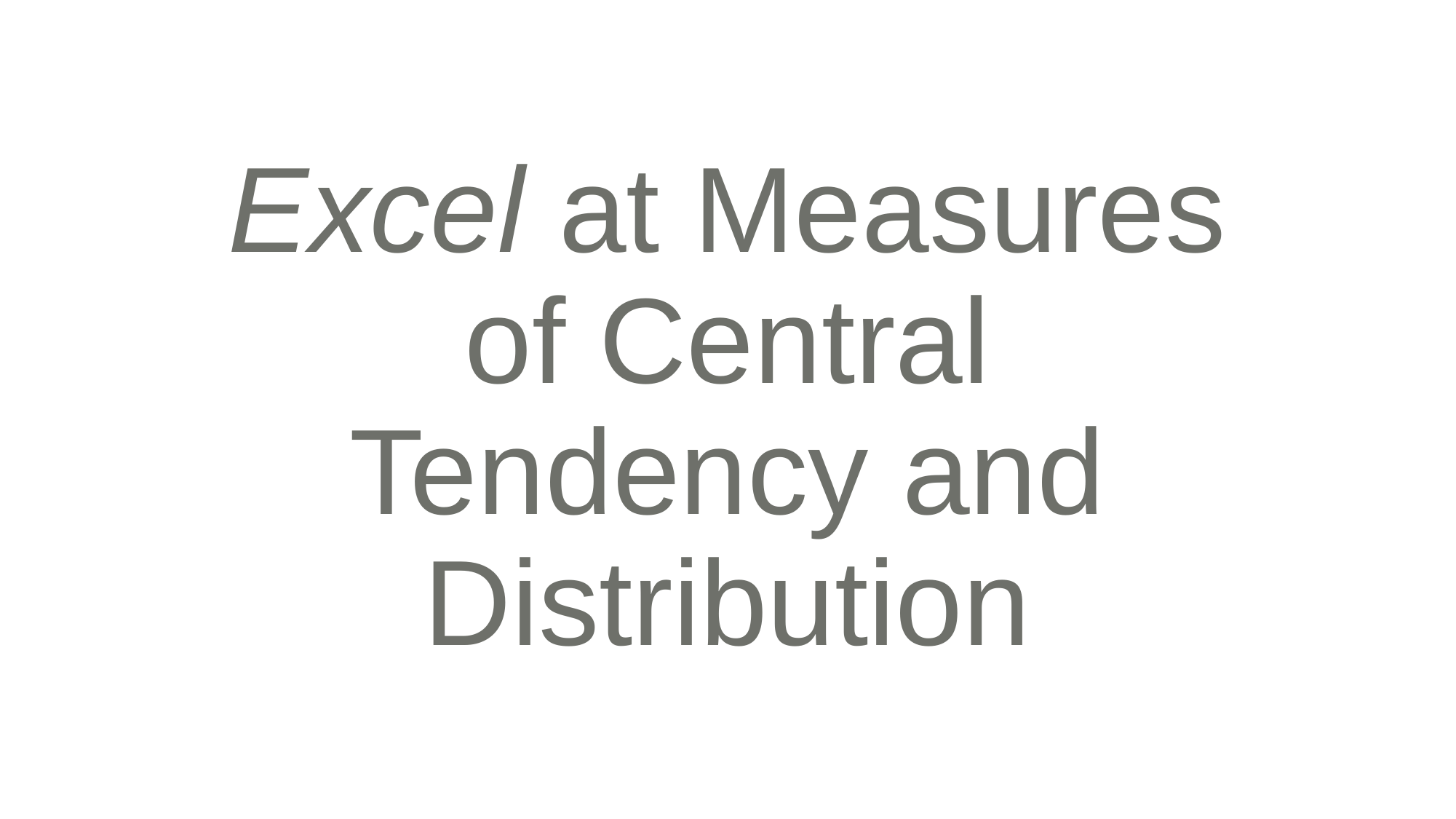

# Excel at Measures of Central Tendency and Distribution